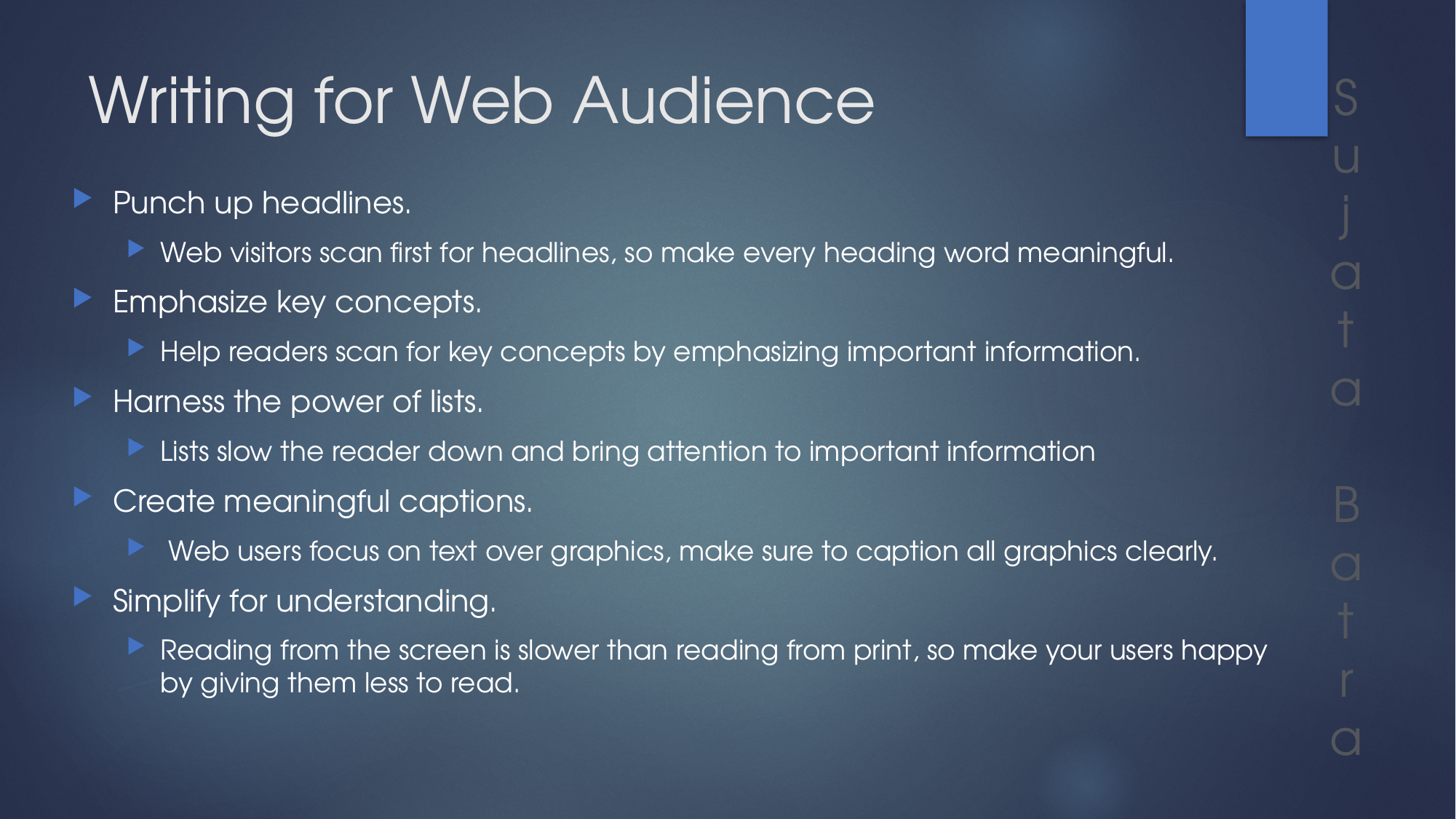

# Writing for Web Audience
Punch up headlines.
Web visitors scan first for headlines, so make every heading word meaningful.
Emphasize key concepts.
Help readers scan for key concepts by emphasizing important information.
Harness the power of lists.
Lists slow the reader down and bring attention to important information
Create meaningful captions.
 Web users focus on text over graphics, make sure to caption all graphics clearly.
Simplify for understanding.
Reading from the screen is slower than reading from print, so make your users happy by giving them less to read.